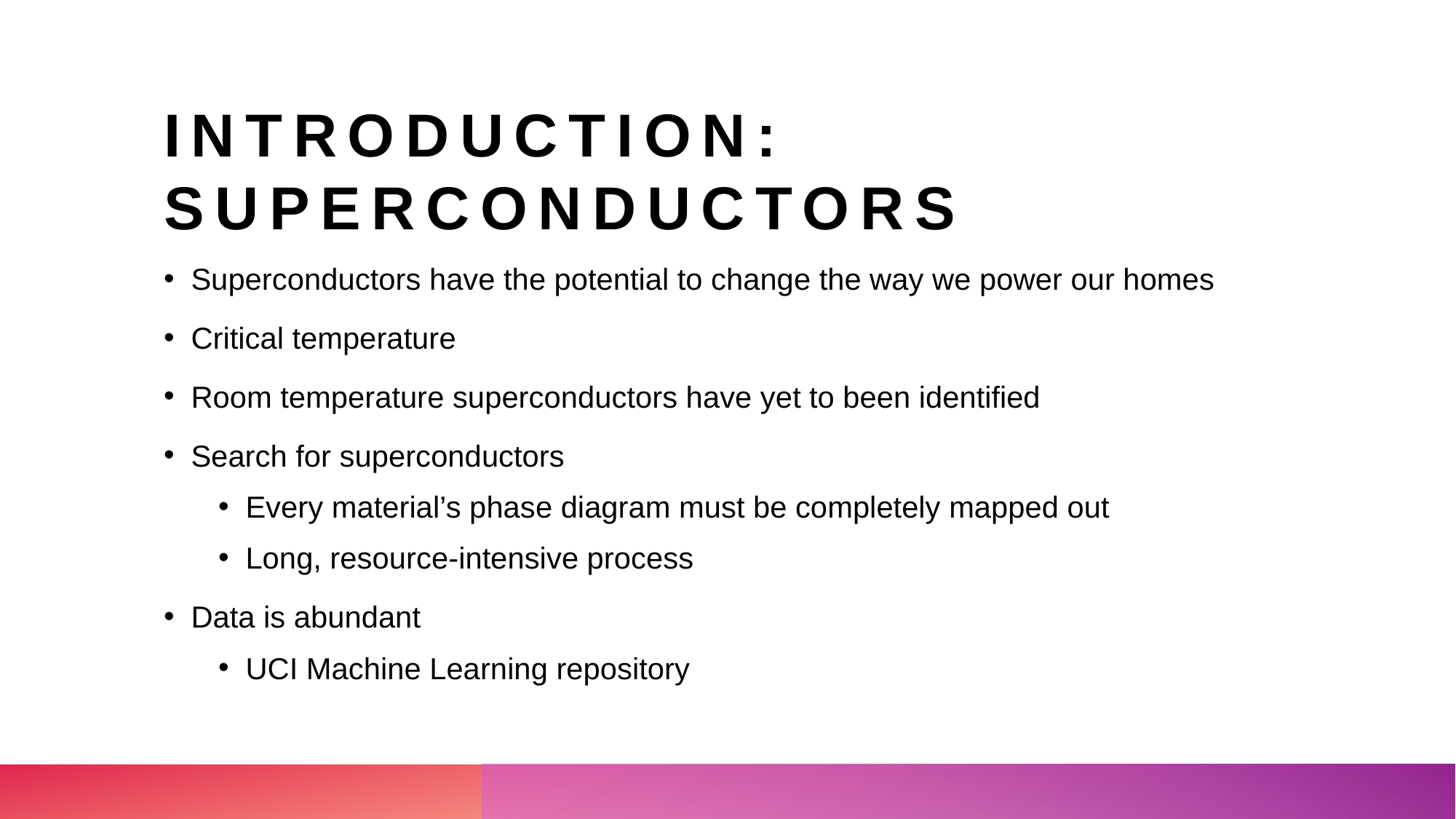

# Introduction: Superconductors
Superconductors have the potential to change the way we power our homes
Critical temperature
Room temperature superconductors have yet to been identified
Search for superconductors
Every material’s phase diagram must be completely mapped out
Long, resource-intensive process
Data is abundant
UCI Machine Learning repository